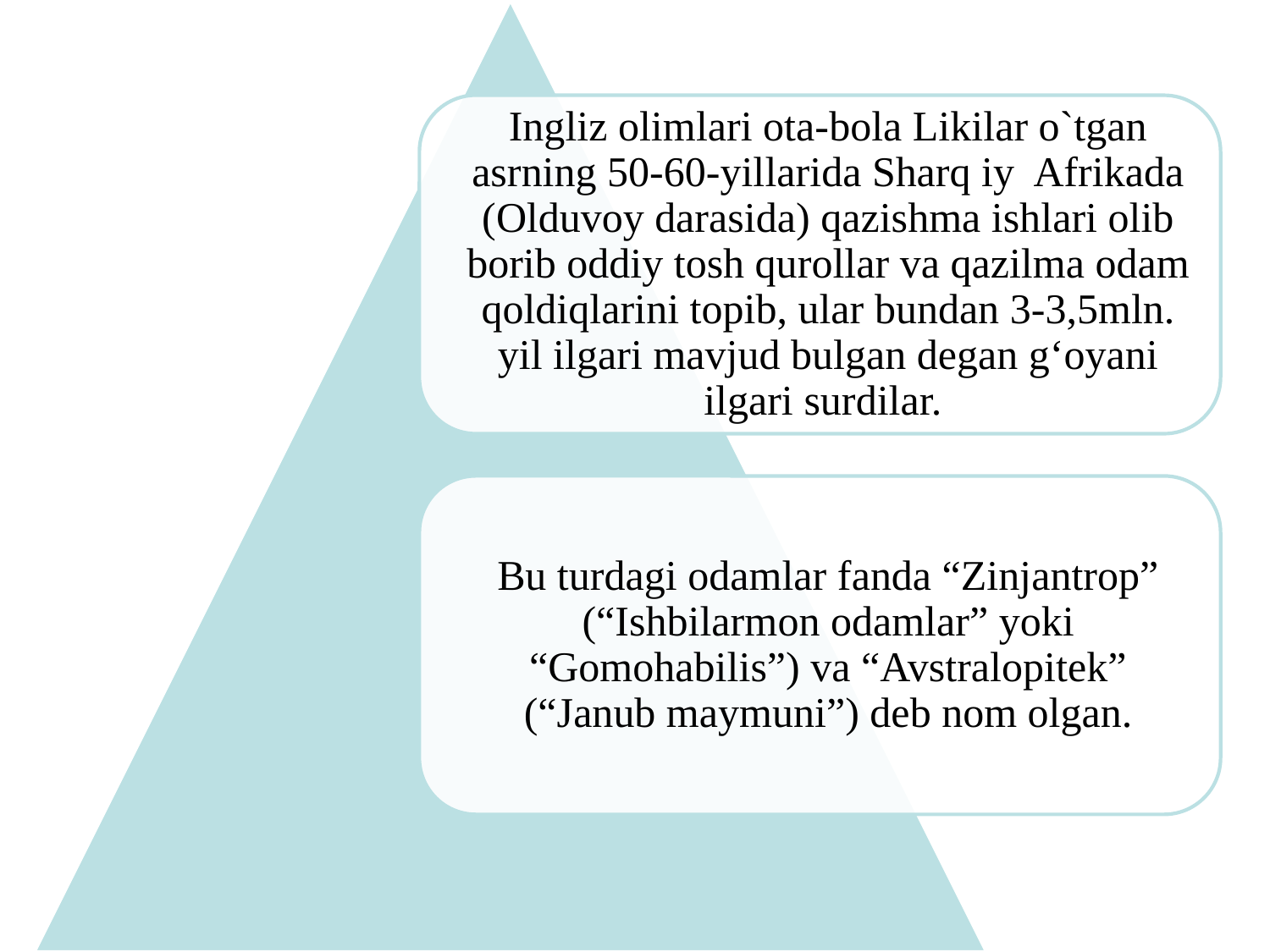

Ingliz olimlari ota-bola Likilar o`tgan asrning 50-60-yillarida Sharq iy  Afrikada (Olduvoy darasida) qazishma ishlari olib borib oddiy tosh qurollar va qazilma odam qoldiqlarini topib, ular bundan 3-3,5mln. yil ilgari mavjud bulgan degan g‘oyani ilgari surdilar.
Bu turdagi odamlar fanda “Zinjantrop” (“Ishbilarmon odamlar” yoki “Gomohabilis”) va “Avstralopitek” (“Janub maymuni”) deb nom olgan.